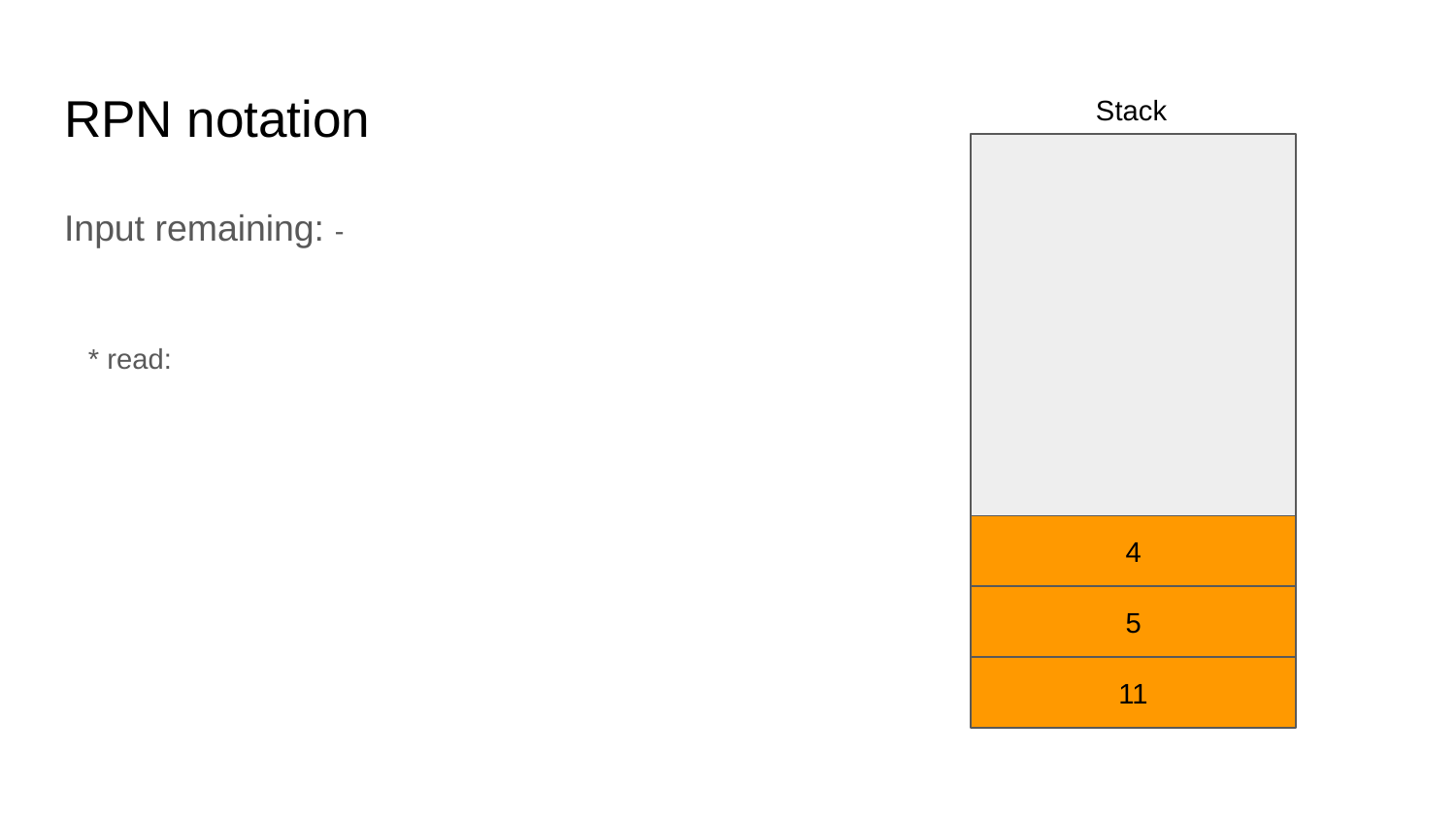

# RPN notation
Stack

Input remaining: -

   * read:

4
5
11